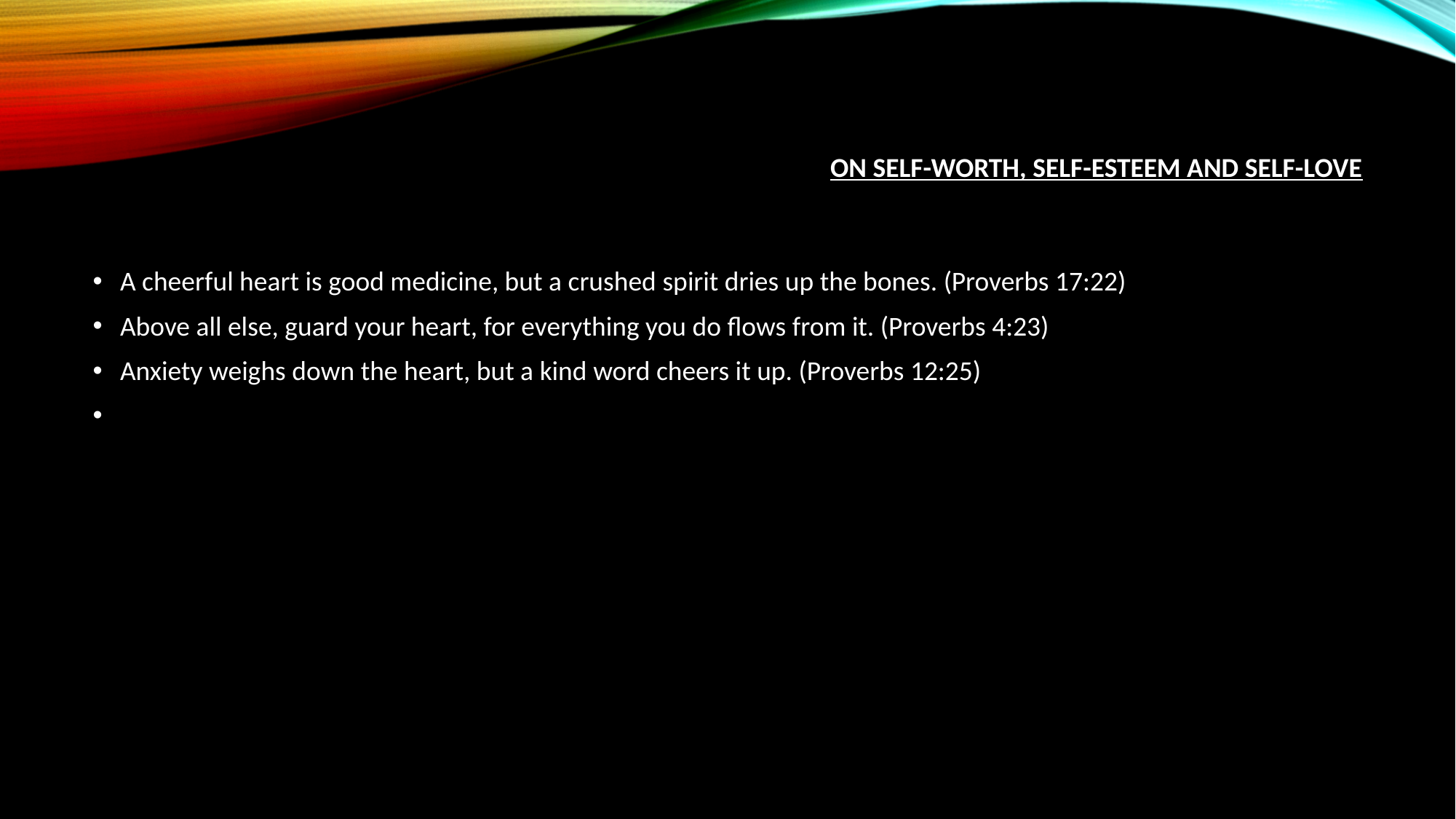

# On Self-Worth, Self-Esteem And Self-Love
A cheerful heart is good medicine, but a crushed spirit dries up the bones. (Proverbs 17:22)
Above all else, guard your heart, for everything you do flows from it. (Proverbs 4:23)
Anxiety weighs down the heart, but a kind word cheers it up. (Proverbs 12:25)